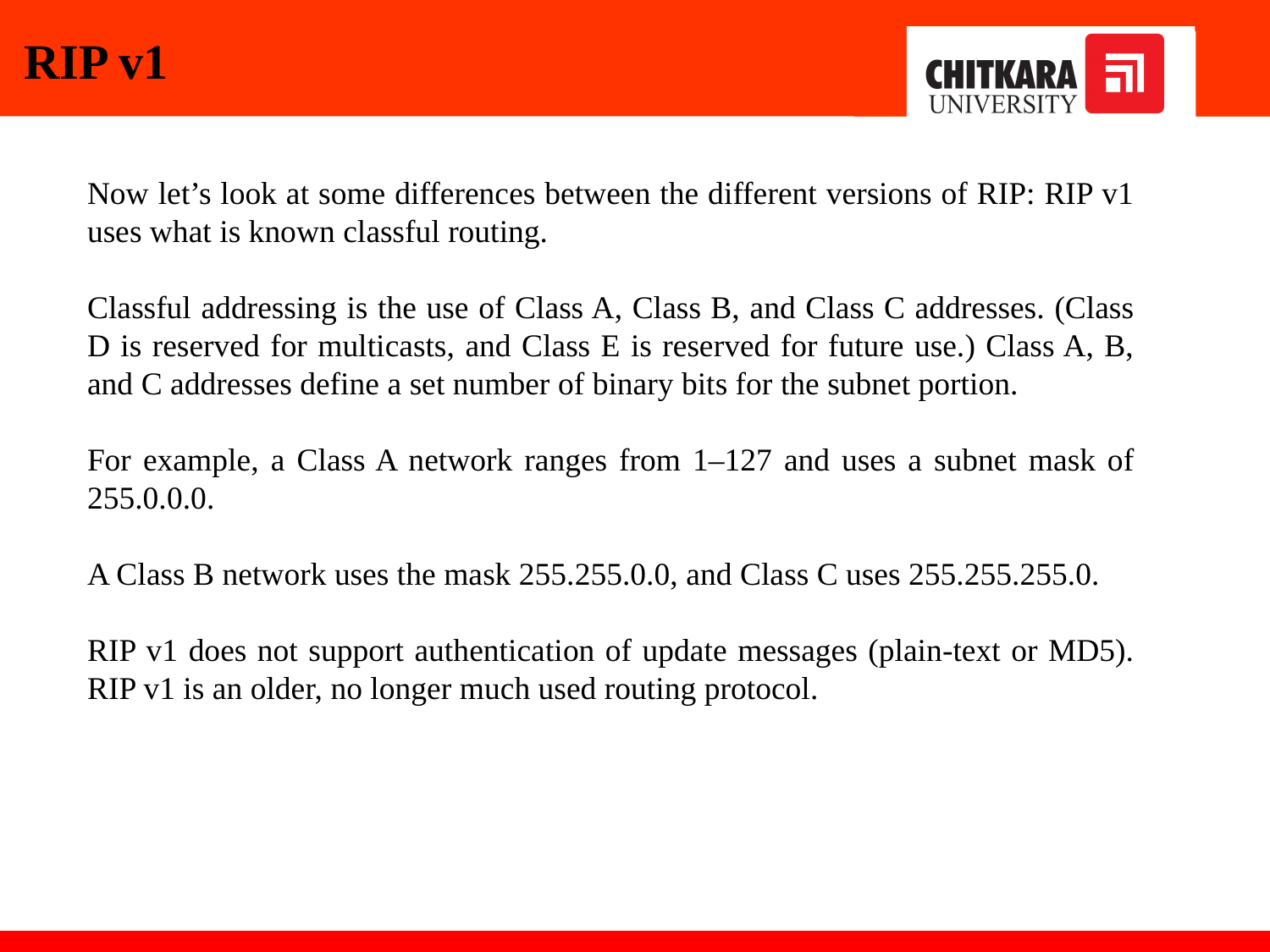

# RIP v1
Now let’s look at some differences between the different versions of RIP: RIP v1 uses what is known classful routing.

Classful addressing is the use of Class A, Class B, and Class C addresses. (Class D is reserved for multicasts, and Class E is reserved for future use.) Class A, B, and C addresses define a set number of binary bits for the subnet portion.

For example, a Class A network ranges from 1–127 and uses a subnet mask of 255.0.0.0.

A Class B network uses the mask 255.255.0.0, and Class C uses 255.255.255.0.

RIP v1 does not support authentication of update messages (plain-text or MD5). RIP v1 is an older, no longer much used routing protocol.